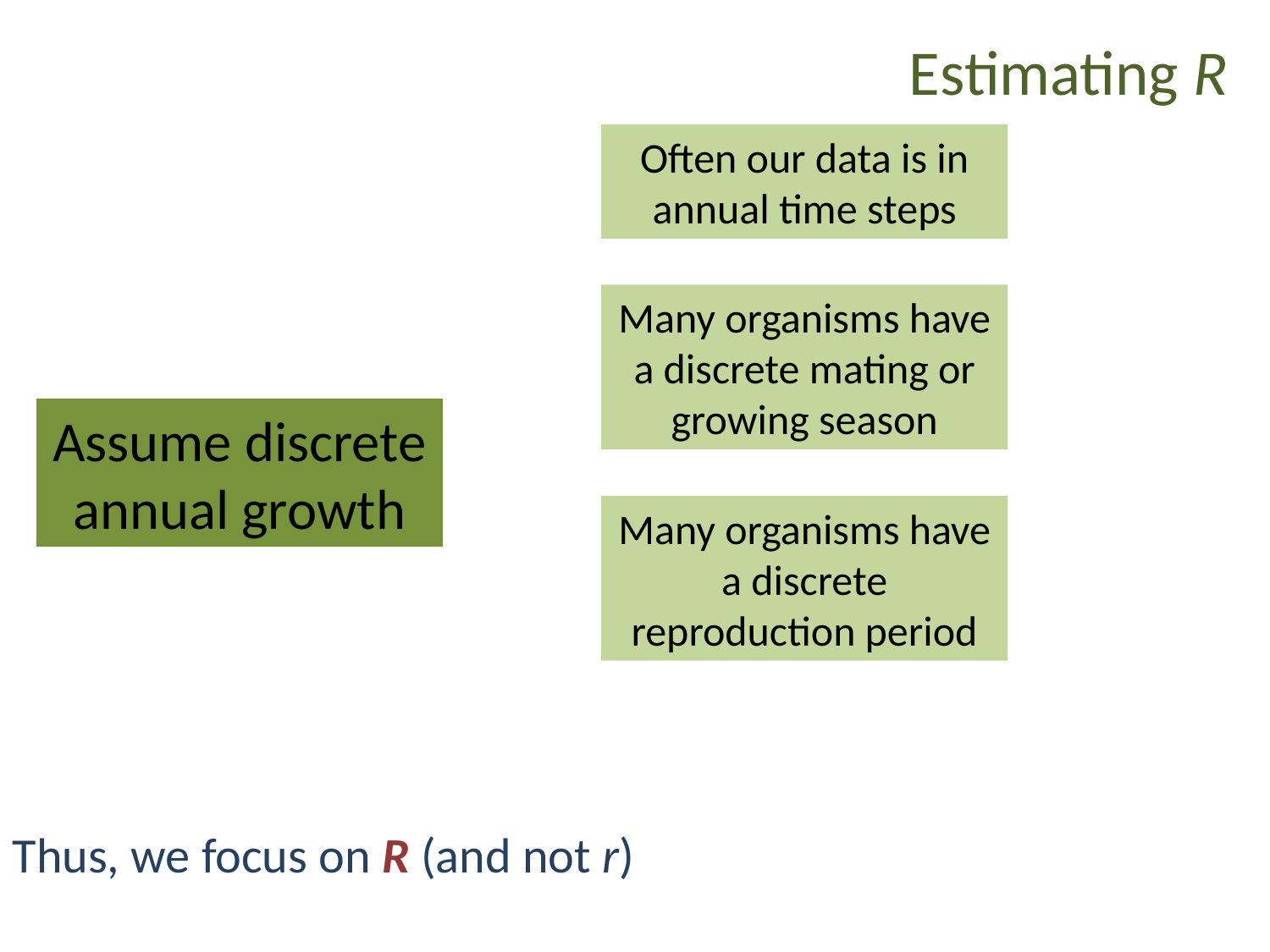

# Estimating R
Often our data is in annual time steps
Many organisms have a discrete mating or growing season
Assume discrete annual growth
Many organisms have a discrete reproduction period
Thus, we focus on R (and not r)